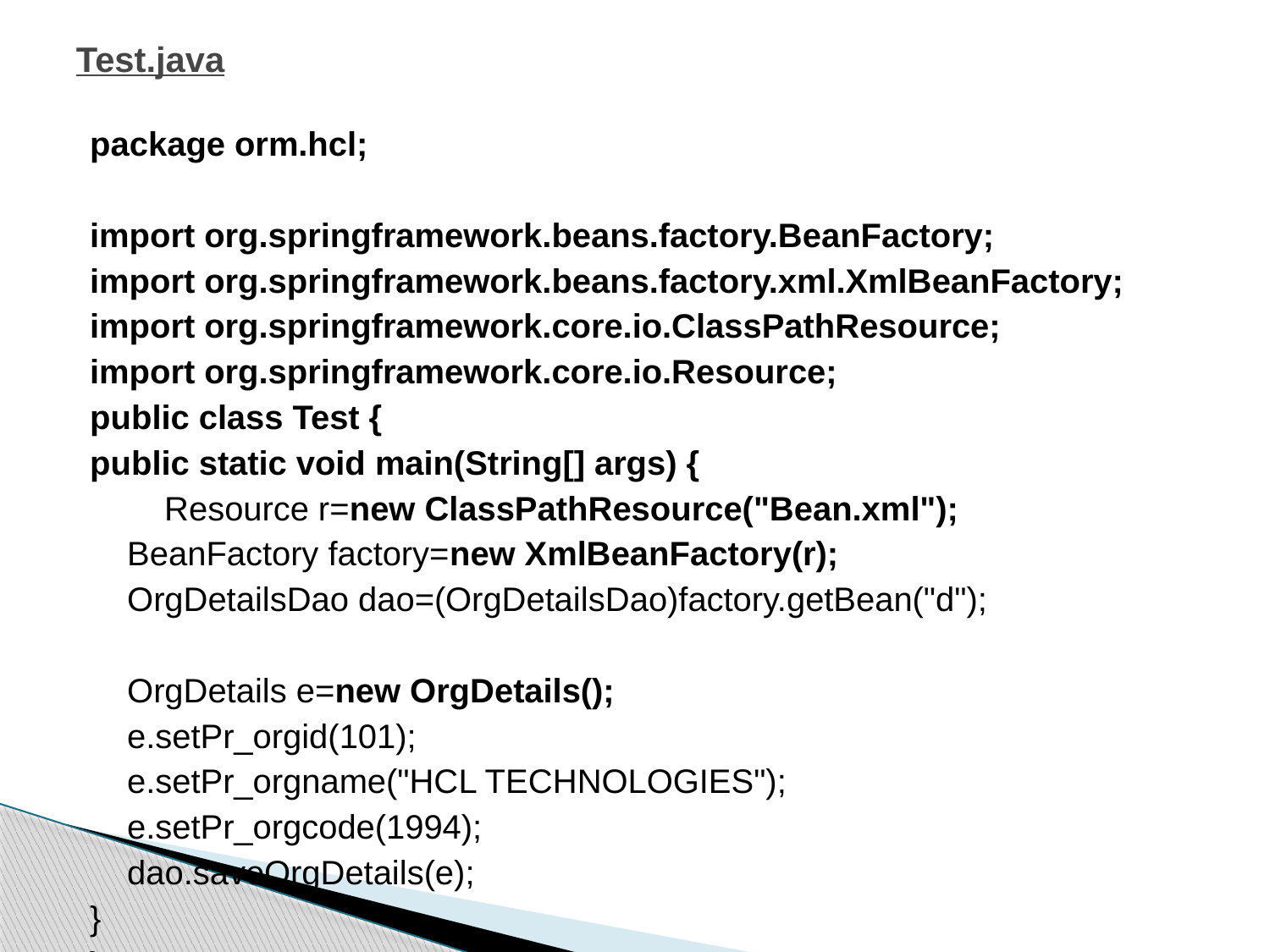

# Test.java
package orm.hcl;

import org.springframework.beans.factory.BeanFactory;
import org.springframework.beans.factory.xml.XmlBeanFactory;
import org.springframework.core.io.ClassPathResource;
import org.springframework.core.io.Resource;
public class Test {
public static void main(String[] args) {
        Resource r=new ClassPathResource("Bean.xml");
    BeanFactory factory=new XmlBeanFactory(r);
    OrgDetailsDao dao=(OrgDetailsDao)factory.getBean("d");

    OrgDetails e=new OrgDetails();
    e.setPr_orgid(101);
    e.setPr_orgname("HCL TECHNOLOGIES");
    e.setPr_orgcode(1994);
    dao.saveOrgDetails(e);
}
}